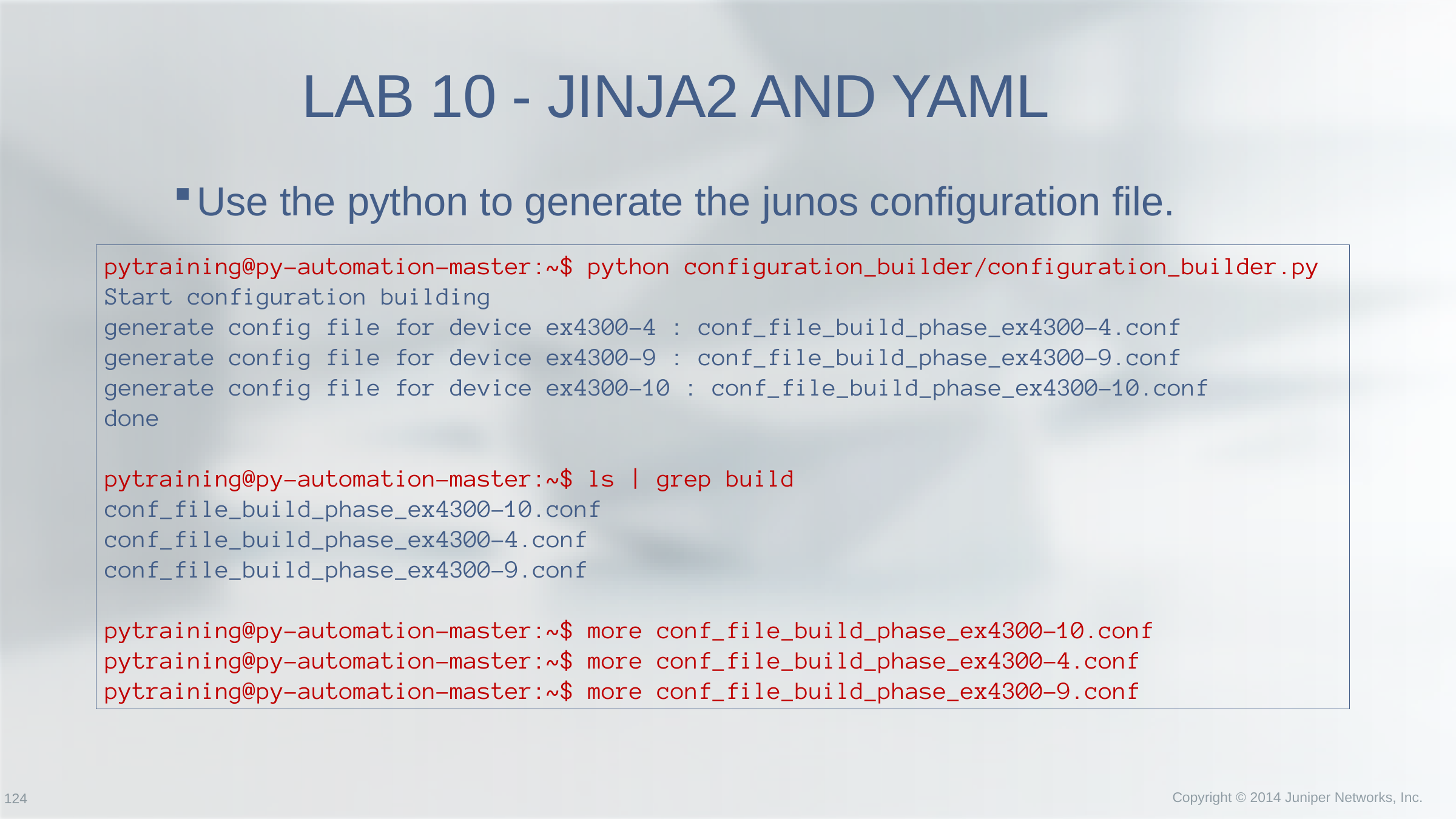

# LAB 10 - JINJA2 AND YAML
Use the python to generate the junos configuration file.
pytraining@py-automation-master:~$ python configuration_builder/configuration_builder.py
Start configuration building
generate config file for device ex4300-4 : conf_file_build_phase_ex4300-4.conf
generate config file for device ex4300-9 : conf_file_build_phase_ex4300-9.conf
generate config file for device ex4300-10 : conf_file_build_phase_ex4300-10.conf
done

pytraining@py-automation-master:~$ ls | grep build
conf_file_build_phase_ex4300-10.conf
conf_file_build_phase_ex4300-4.conf
conf_file_build_phase_ex4300-9.conf

pytraining@py-automation-master:~$ more conf_file_build_phase_ex4300-10.conf
pytraining@py-automation-master:~$ more conf_file_build_phase_ex4300-4.conf
pytraining@py-automation-master:~$ more conf_file_build_phase_ex4300-9.conf